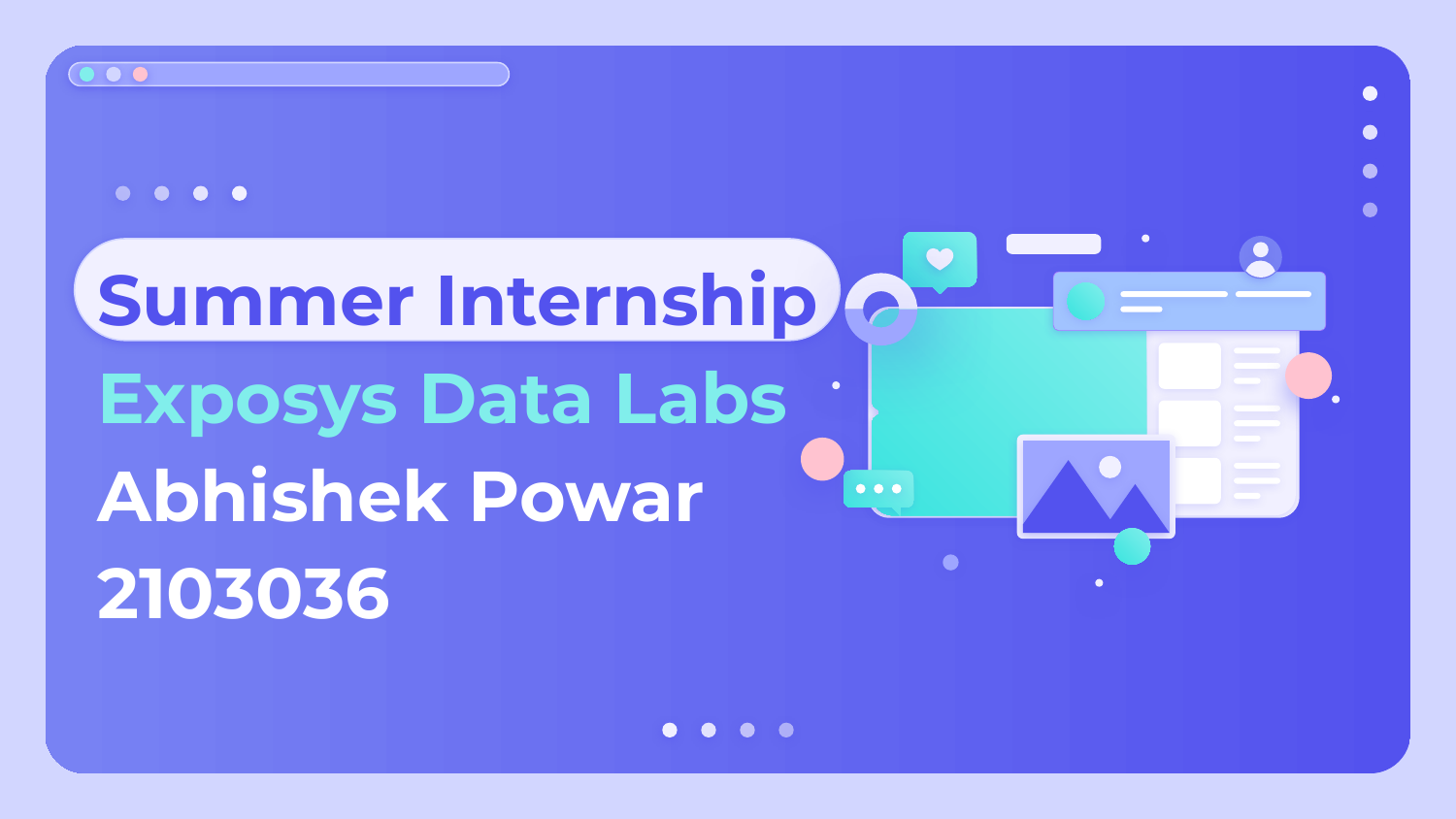

# Summer Internship Exposys Data Labs Abhishek Powar 2103036